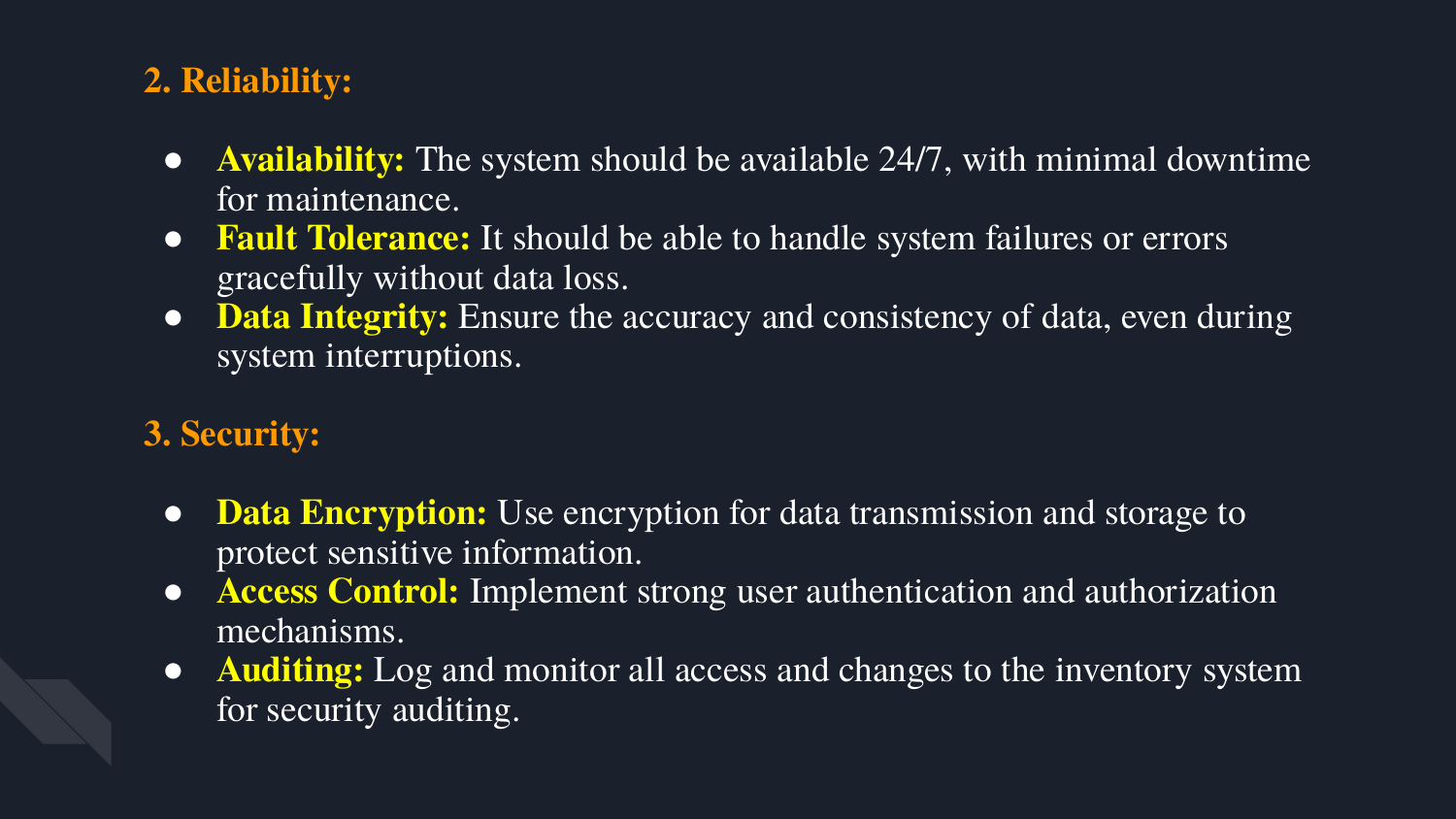

2. Reliability:

Availability: The system should be available 24/7, with minimal downtime for maintenance.
Fault Tolerance: It should be able to handle system failures or errors gracefully without data loss.
Data Integrity: Ensure the accuracy and consistency of data, even during system interruptions.

3. Security:

Data Encryption: Use encryption for data transmission and storage to protect sensitive information.
Access Control: Implement strong user authentication and authorization mechanisms.
Auditing: Log and monitor all access and changes to the inventory system for security auditing.